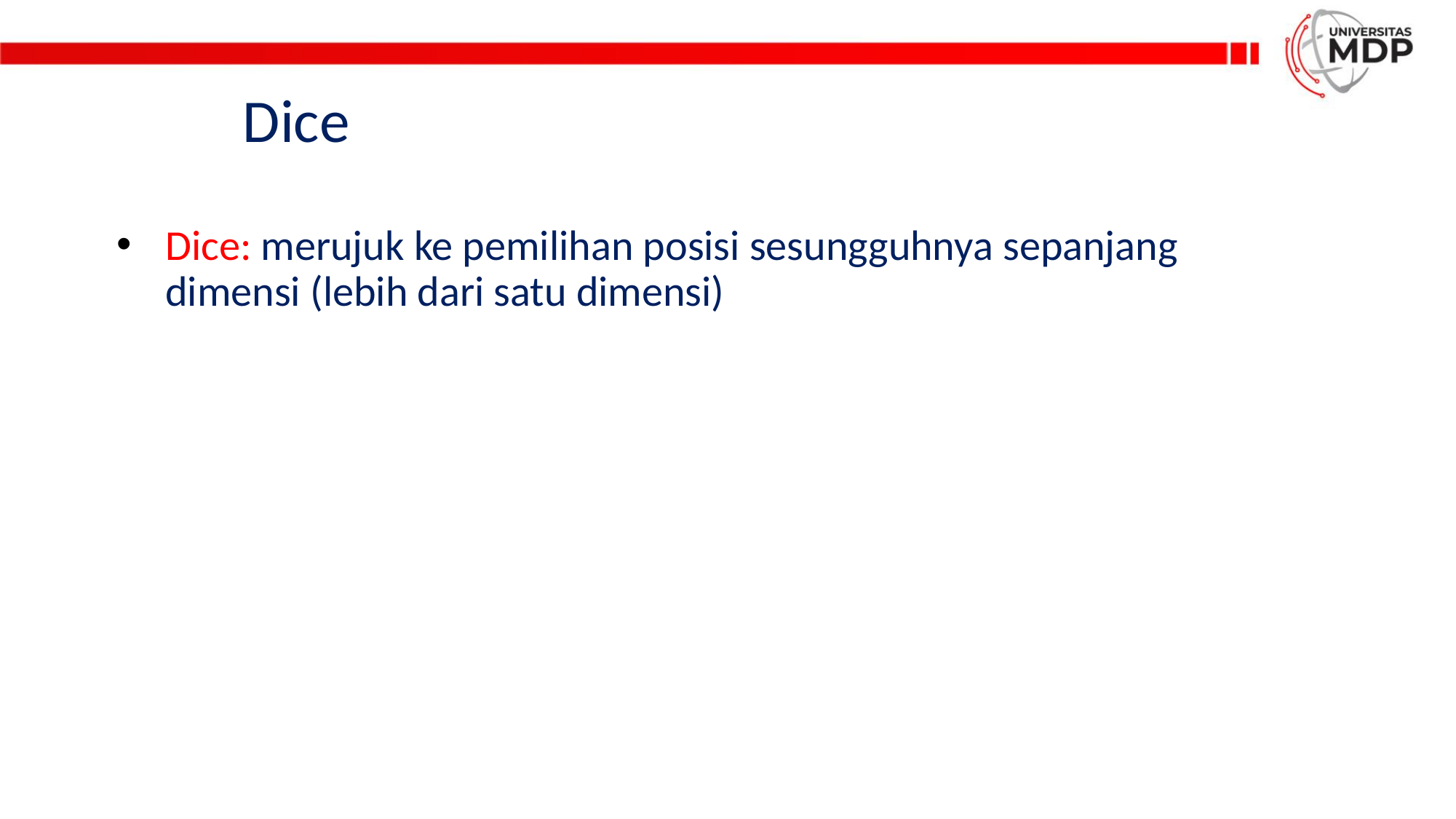

# Dice
Dice: merujuk ke pemilihan posisi sesungguhnya sepanjang dimensi (lebih dari satu dimensi)